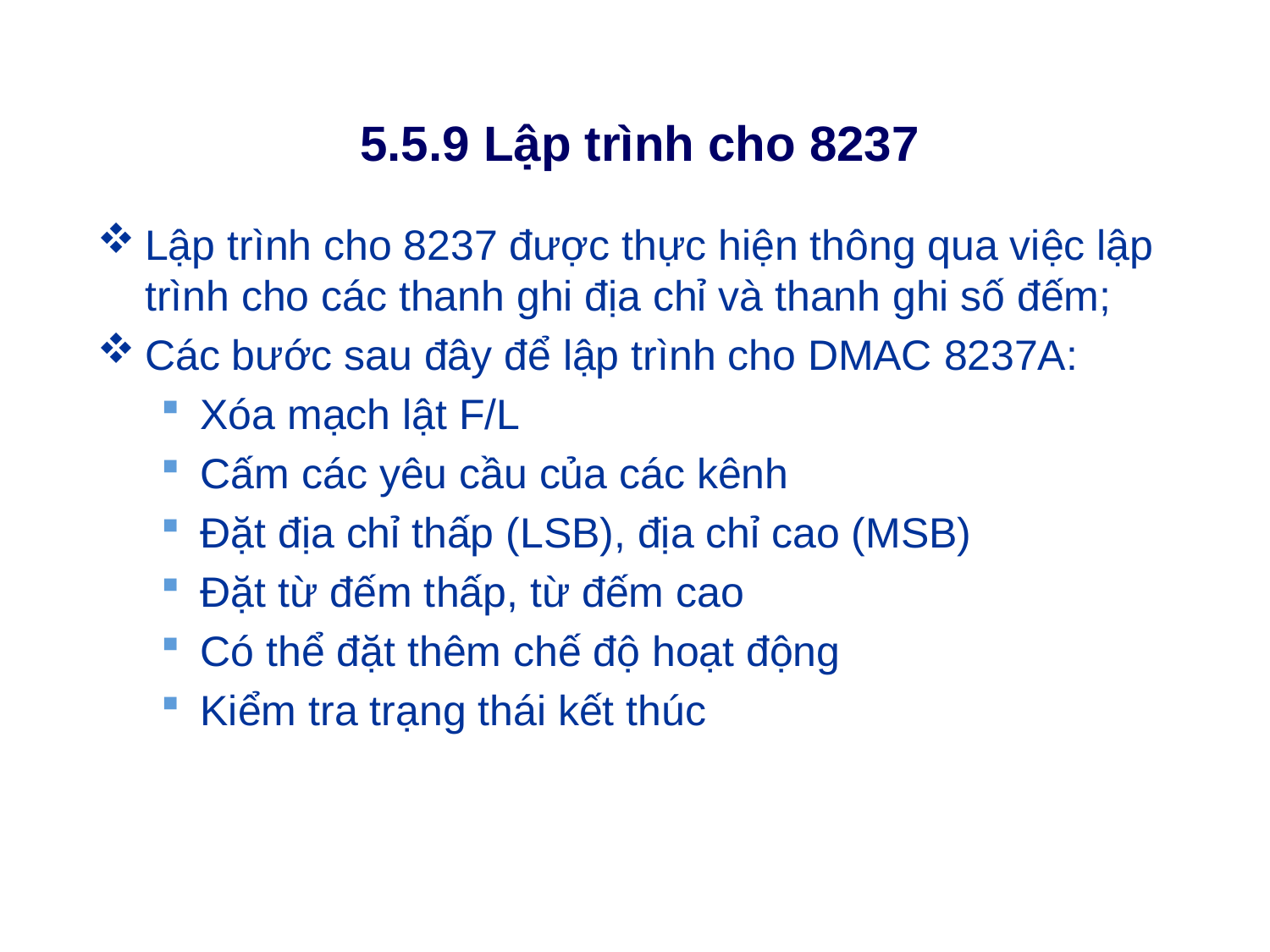

# 5.5.9 Lập trình cho 8237
Lập trình cho 8237 được thực hiện thông qua việc lập trình cho các thanh ghi địa chỉ và thanh ghi số đếm;
Các bước sau đây để lập trình cho DMAC 8237A:
Xóa mạch lật F/L
Cấm các yêu cầu của các kênh
Đặt địa chỉ thấp (LSB), địa chỉ cao (MSB)
Đặt từ đếm thấp, từ đếm cao
Có thể đặt thêm chế độ hoạt động
Kiểm tra trạng thái kết thúc